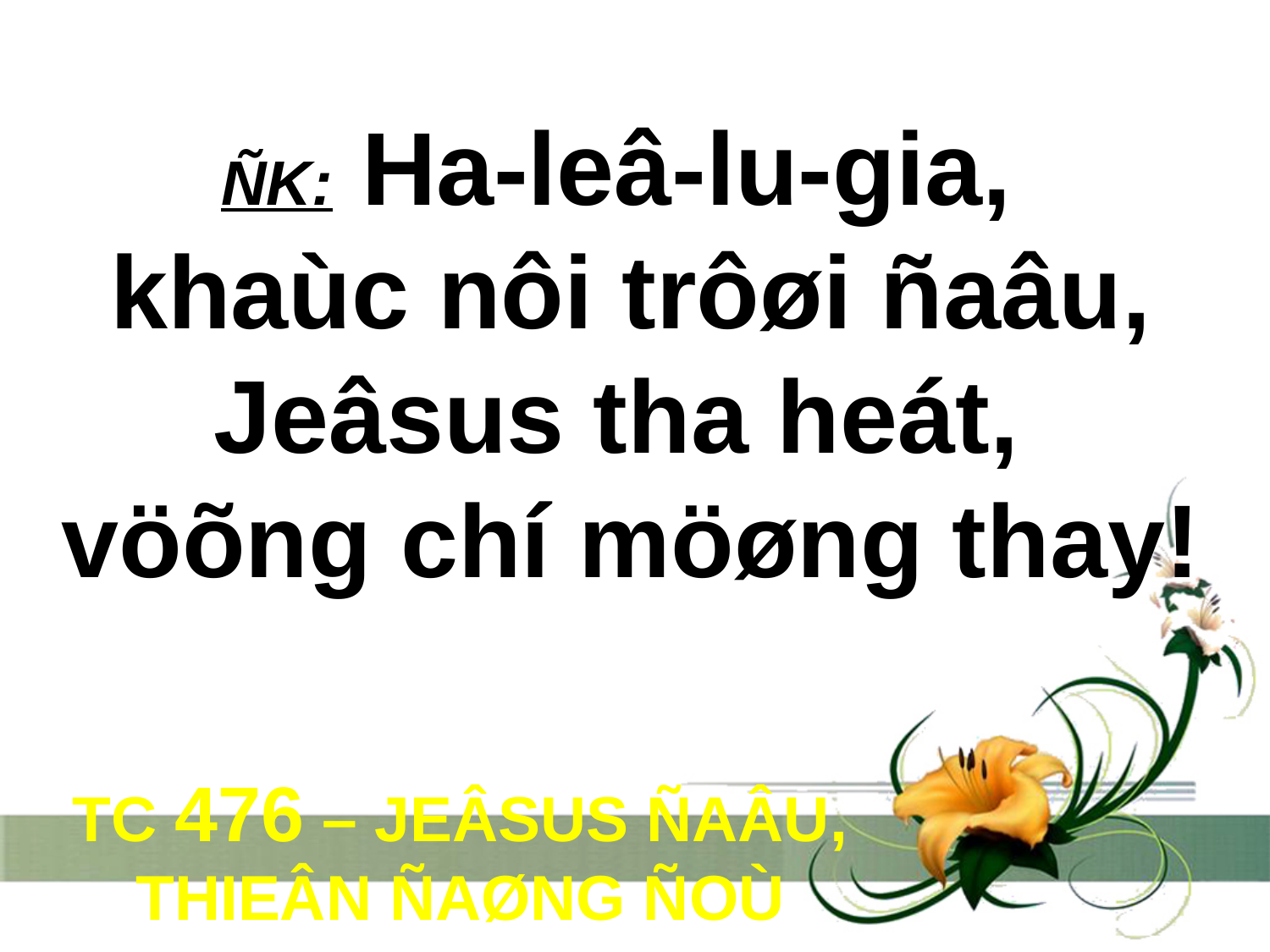

ÑK: Ha-leâ-lu-gia,
khaùc nôi trôøi ñaâu, Jeâsus tha heát,
vöõng chí möøng thay!
TC 476 – JEÂSUS ÑAÂU, THIEÂN ÑAØNG ÑOÙ